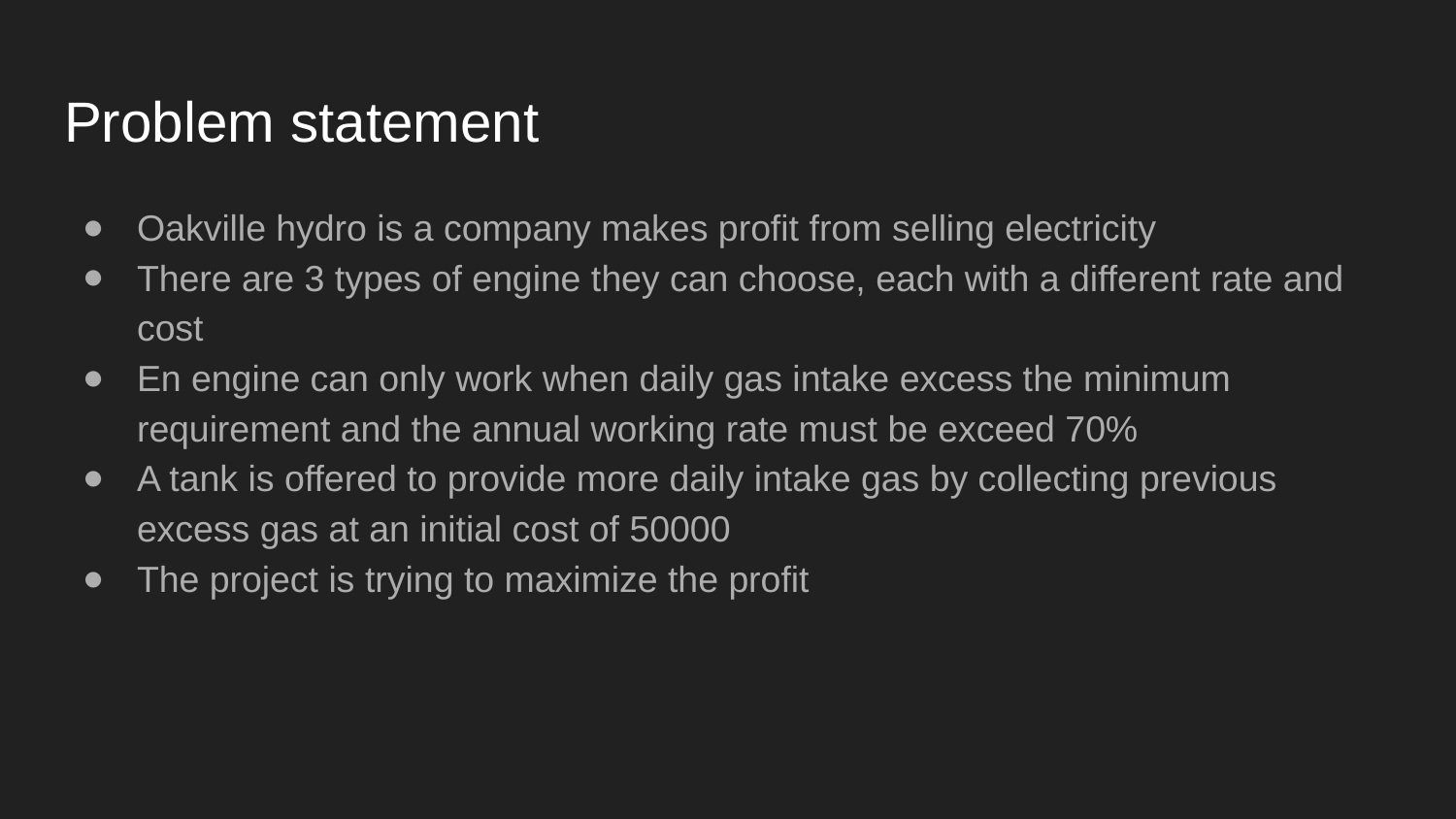

# Problem statement
Oakville hydro is a company makes profit from selling electricity
There are 3 types of engine they can choose, each with a different rate and cost
En engine can only work when daily gas intake excess the minimum requirement and the annual working rate must be exceed 70%
A tank is offered to provide more daily intake gas by collecting previous excess gas at an initial cost of 50000
The project is trying to maximize the profit